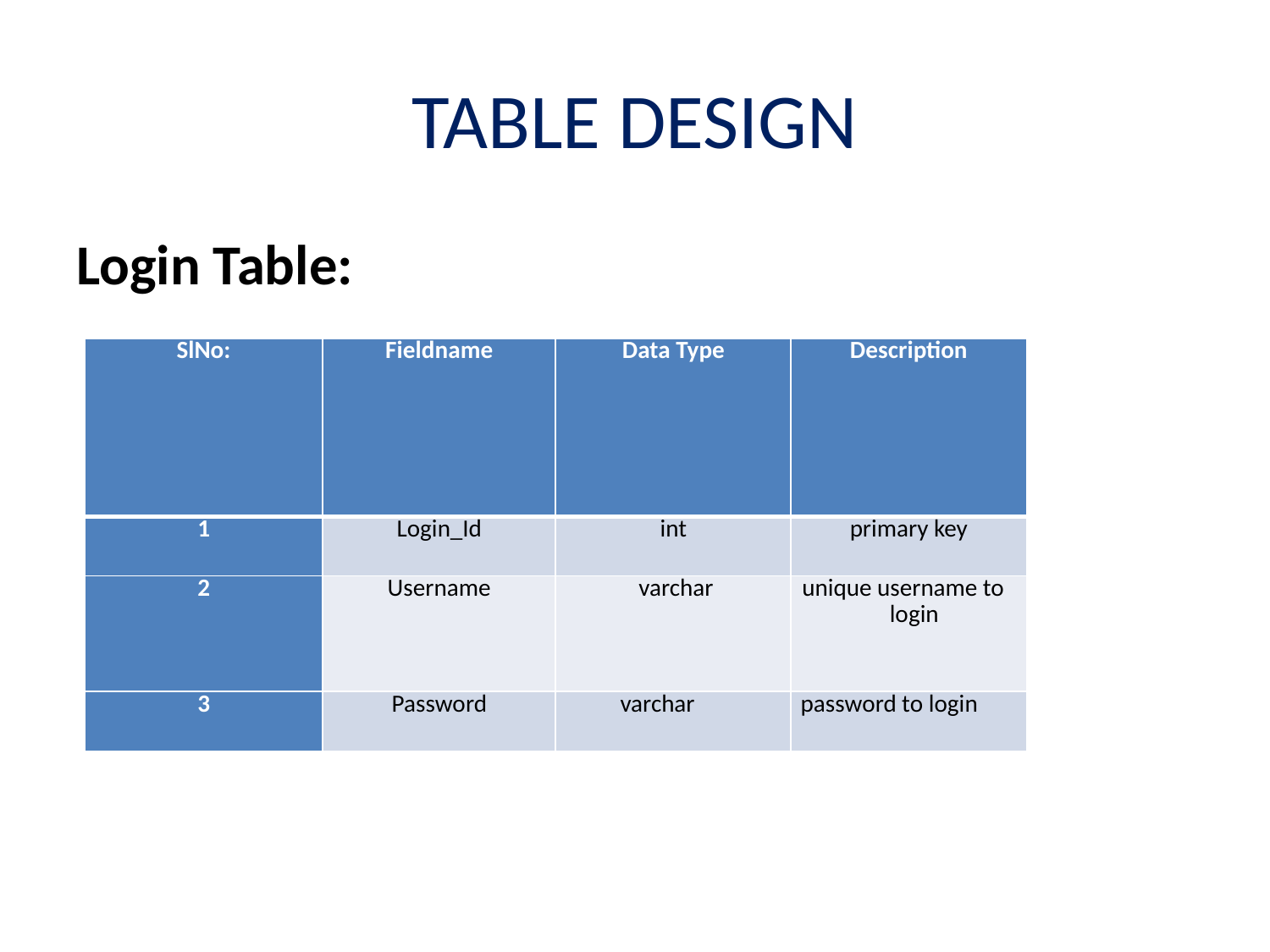

# TABLE DESIGN
Login Table:

| SlNo: | Fieldname | Data Type | Description |
| --- | --- | --- | --- |
| 1 | Login\_Id | int | primary key |
| 2 | Username | varchar | unique username to login |
| 3 | Password | varchar | password to login |